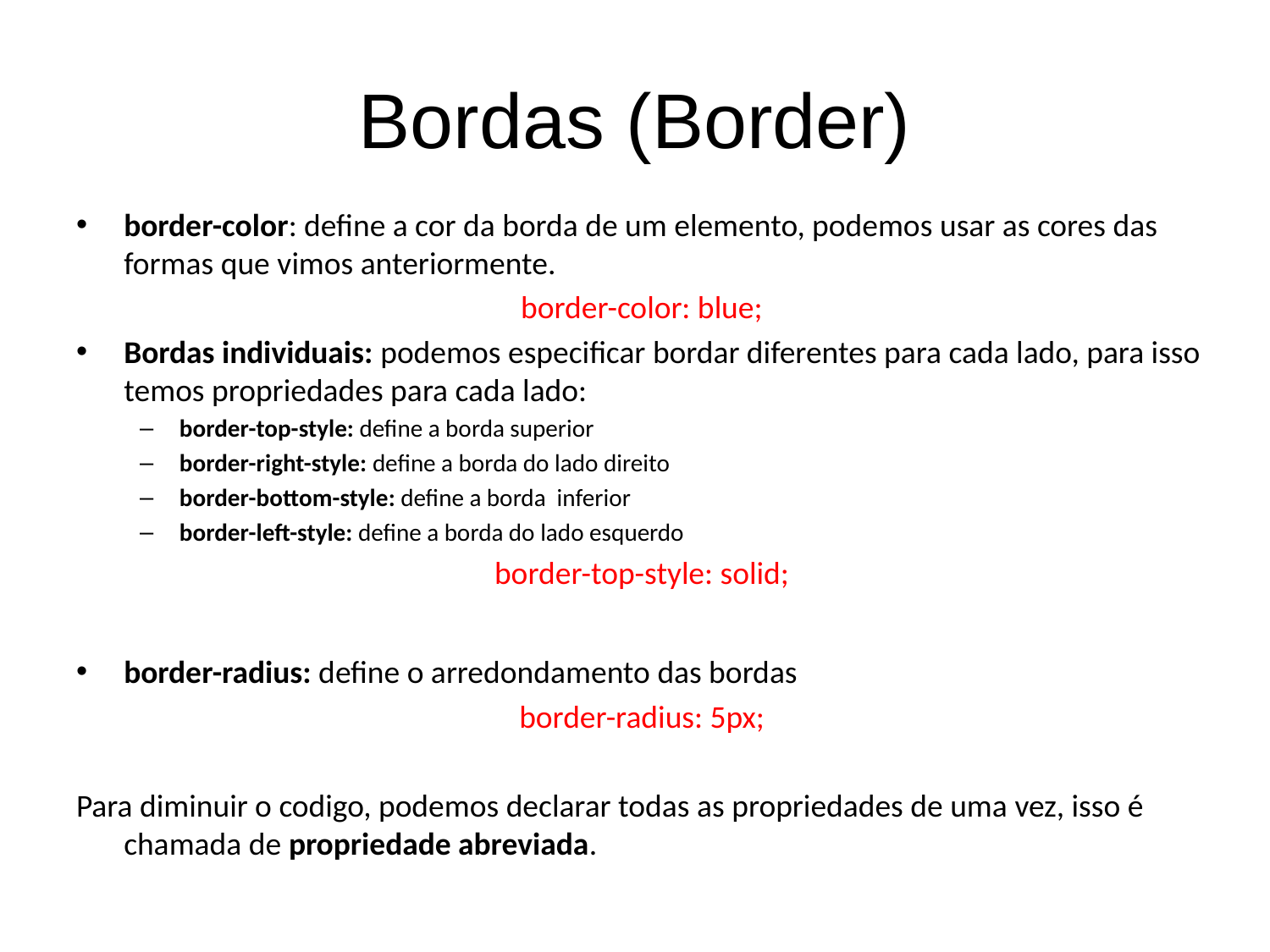

# Bordas (Border)
border-color: define a cor da borda de um elemento, podemos usar as cores das formas que vimos anteriormente.
border-color: blue;
Bordas individuais: podemos especificar bordar diferentes para cada lado, para isso temos propriedades para cada lado:
border-top-style: define a borda superior
border-right-style: define a borda do lado direito
border-bottom-style: define a borda  inferior
border-left-style: define a borda do lado esquerdo
border-top-style: solid;

border-radius: define o arredondamento das bordas
border-radius: 5px;

Para diminuir o codigo, podemos declarar todas as propriedades de uma vez, isso é chamada de propriedade abreviada.